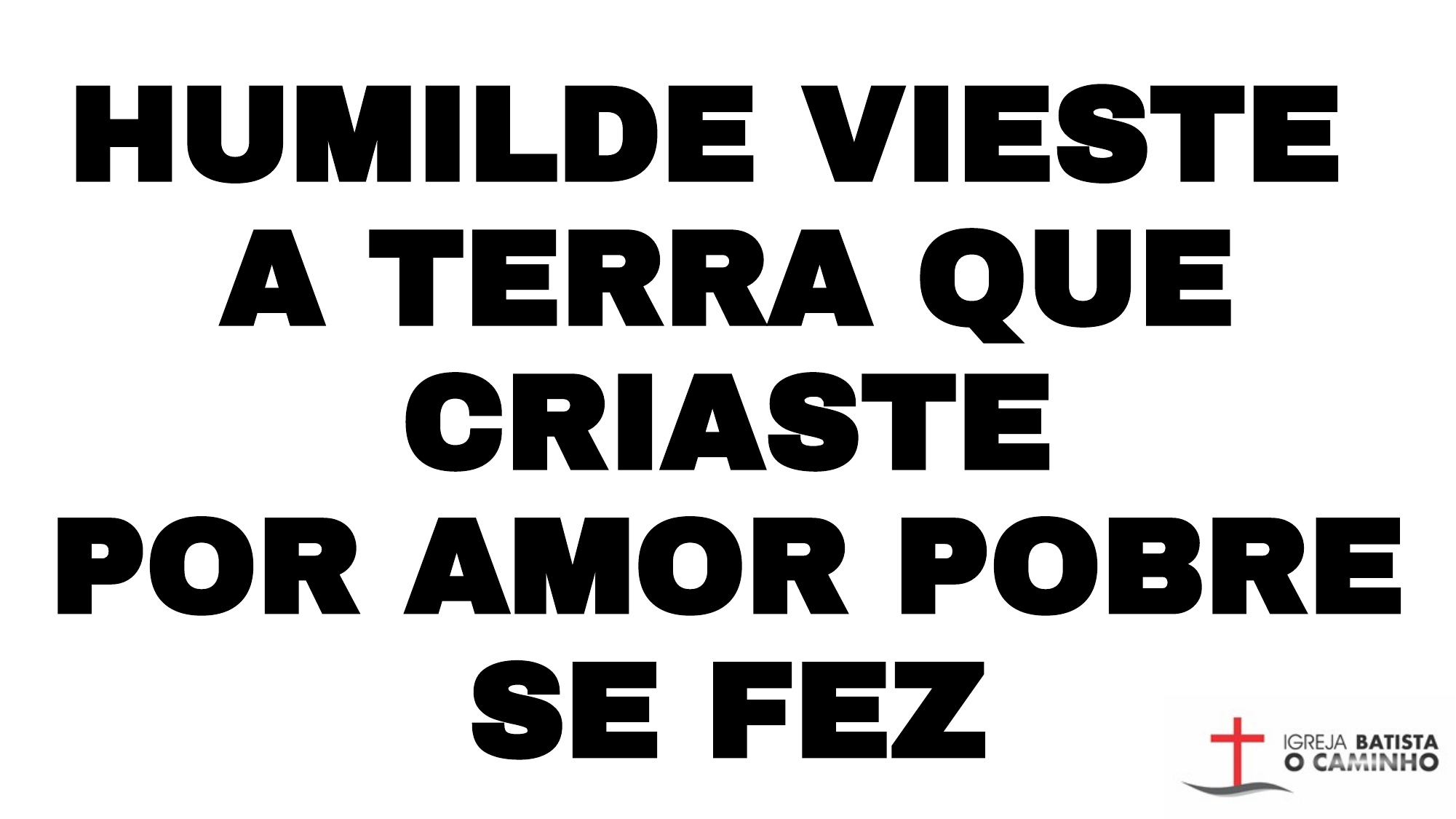

# Humilde vieste a Terra que criaste Por amor pobre se fez